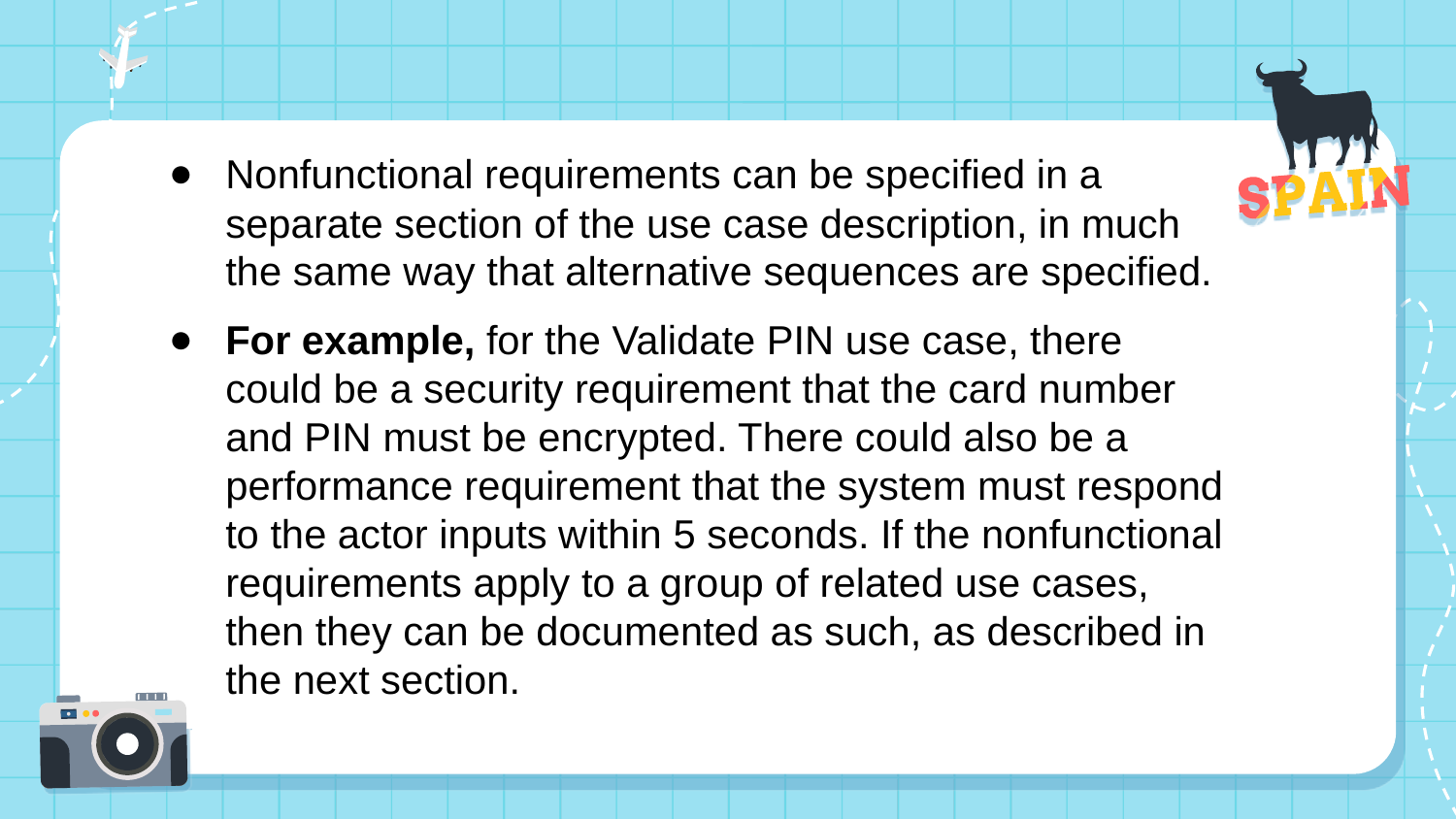

Nonfunctional requirements can be specified in a separate section of the use case description, in much the same way that alternative sequences are specified.
For example, for the Validate PIN use case, there could be a security requirement that the card number and PIN must be encrypted. There could also be a performance requirement that the system must respond to the actor inputs within 5 seconds. If the nonfunctional requirements apply to a group of related use cases, then they can be documented as such, as described in the next section.
01
04
02
05

03
06
07